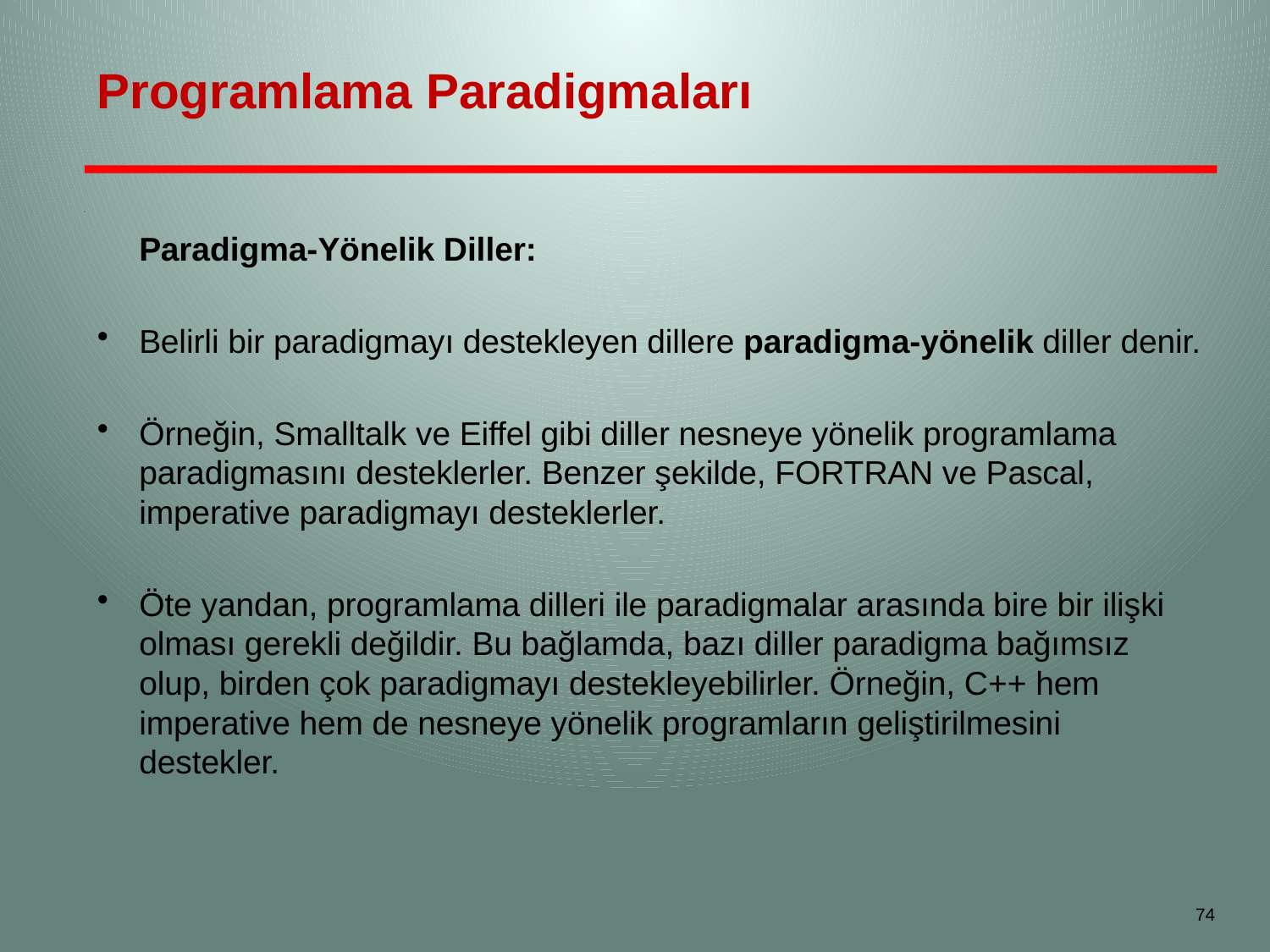

# Programlama Paradigmaları
	Paradigma-Yönelik Diller:

Belirli bir paradigmayı destekleyen dillere paradigma-yönelik diller denir.

Örneğin, Smalltalk ve Eiffel gibi diller nesneye yönelik programlama paradigmasını desteklerler. Benzer şekilde, FORTRAN ve Pascal, imperative paradigmayı desteklerler.

Öte yandan, programlama dilleri ile paradigmalar arasında bire bir ilişki olması gerekli değildir. Bu bağlamda, bazı diller paradigma bağımsız olup, birden çok paradigmayı destekleyebilirler. Örneğin, C++ hem imperative hem de nesneye yönelik programların geliştirilmesini destekler.

74